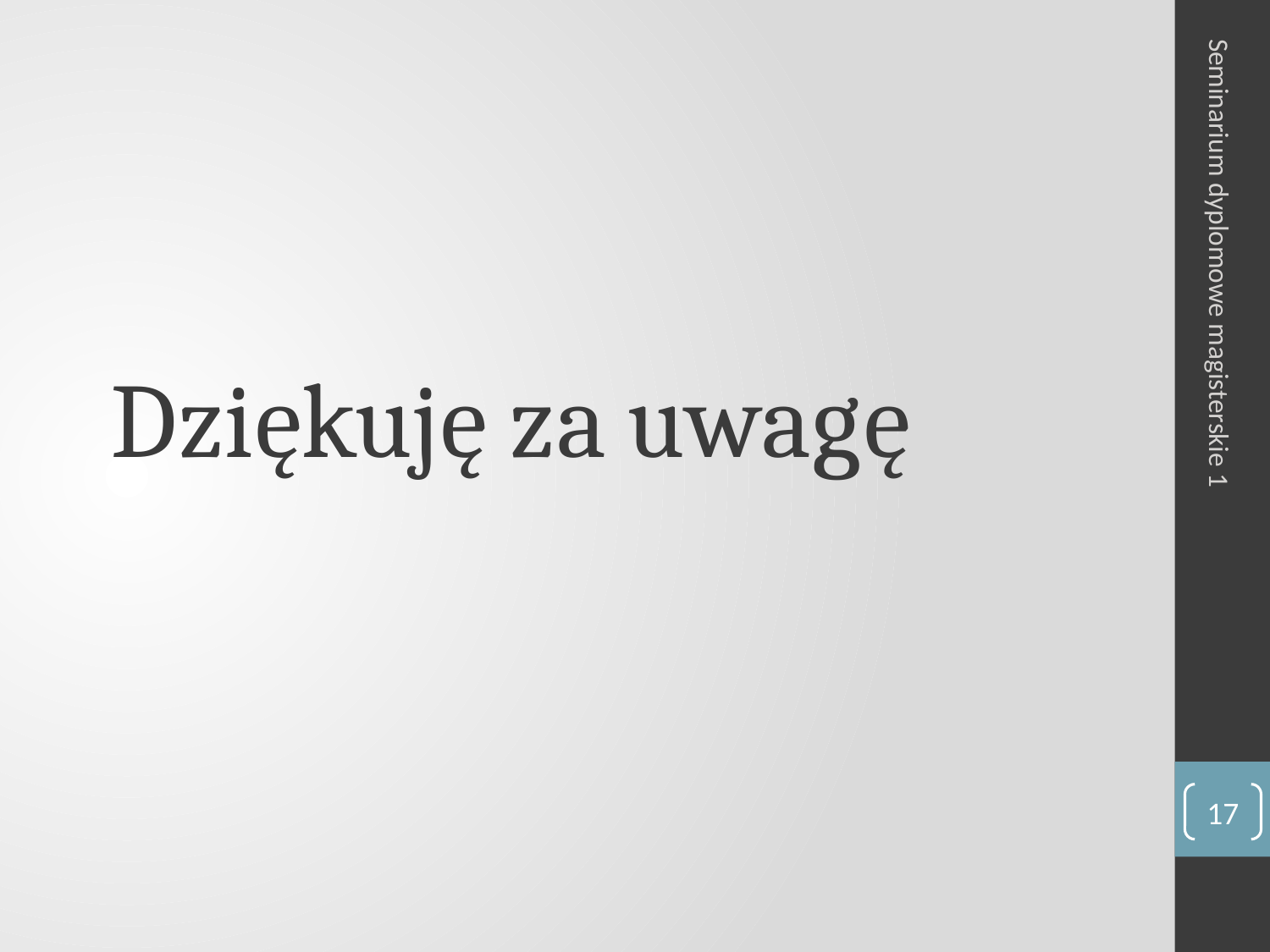

Seminarium dyplomowe magisterskie 1
# Dziękuję za uwagę
17